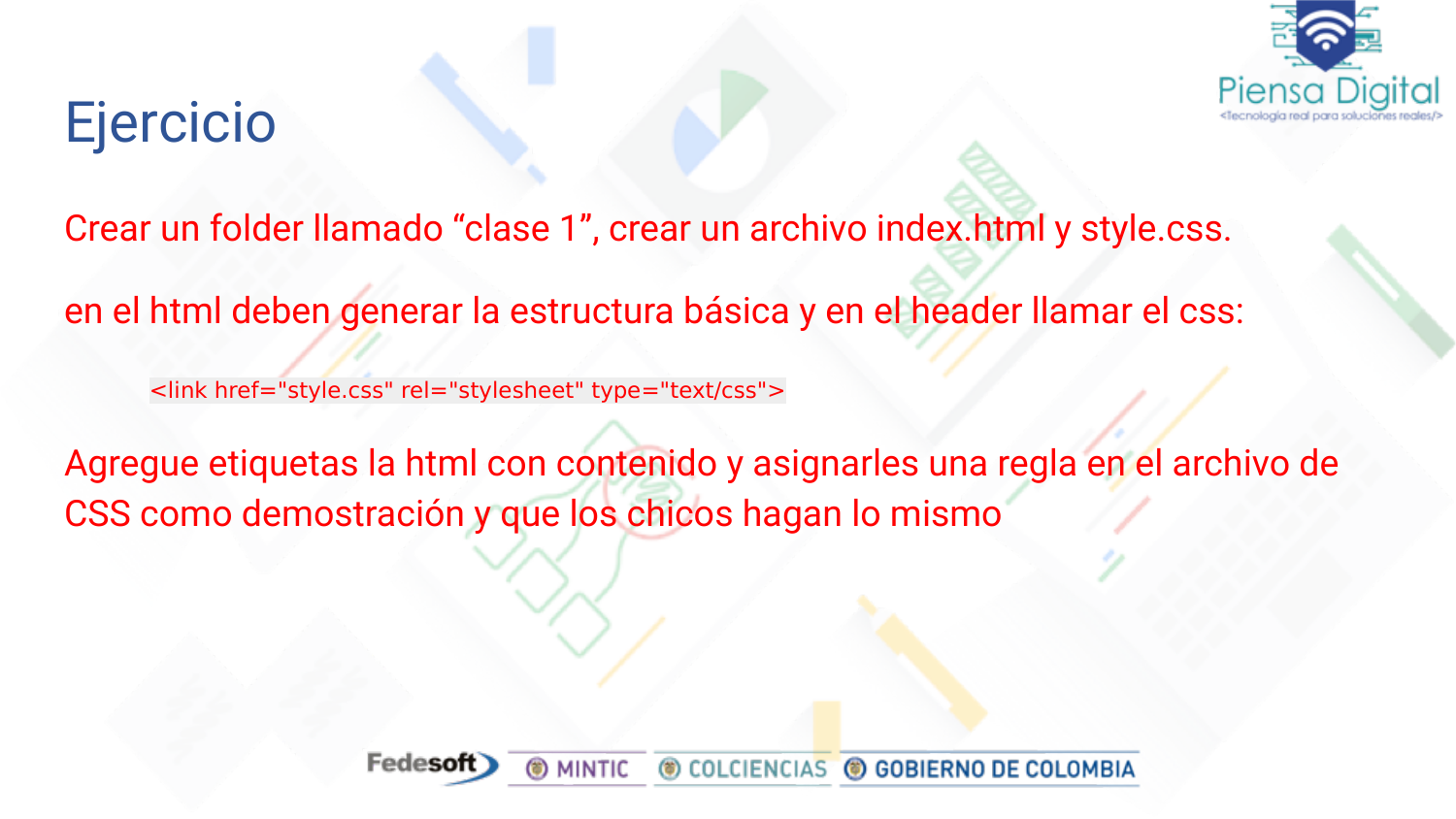

# Ejercicio
Crear un folder llamado “clase 1”, crear un archivo index.html y style.css.
en el html deben generar la estructura básica y en el header llamar el css:
<link href="style.css" rel="stylesheet" type="text/css">
Agregue etiquetas la html con contenido y asignarles una regla en el archivo de CSS como demostración y que los chicos hagan lo mismo